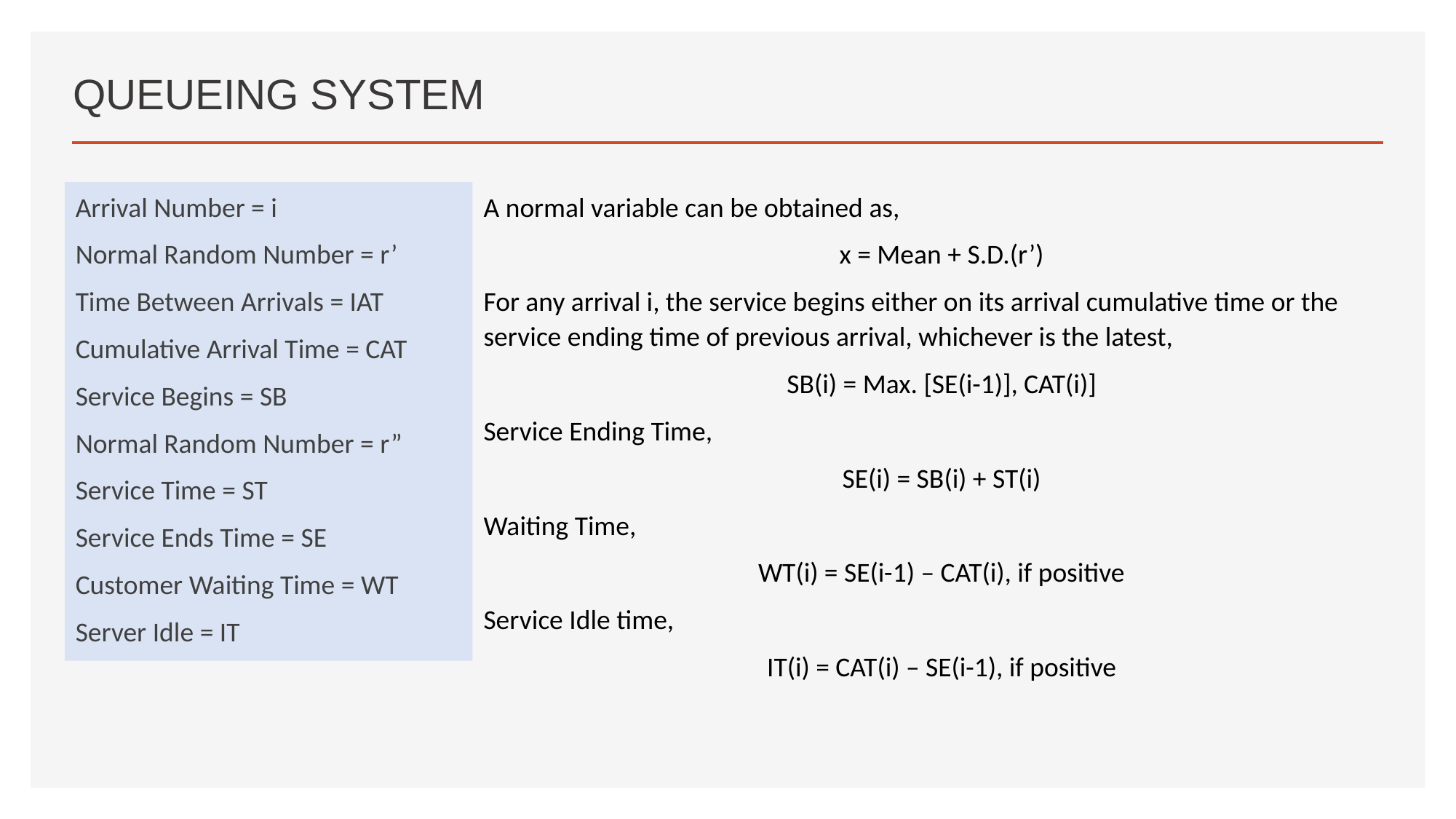

# QUEUEING SYSTEM
Arrival Number = i
Normal Random Number = r’
Time Between Arrivals = IAT
Cumulative Arrival Time = CAT
Service Begins = SB
Normal Random Number = r”
Service Time = ST
Service Ends Time = SE
Customer Waiting Time = WT
Server Idle = IT
A normal variable can be obtained as,
x = Mean + S.D.(r’)
For any arrival i, the service begins either on its arrival cumulative time or the service ending time of previous arrival, whichever is the latest,
SB(i) = Max. [SE(i-1)], CAT(i)]
Service Ending Time,
SE(i) = SB(i) + ST(i)
Waiting Time,
WT(i) = SE(i-1) – CAT(i), if positive
Service Idle time,
IT(i) = CAT(i) – SE(i-1), if positive